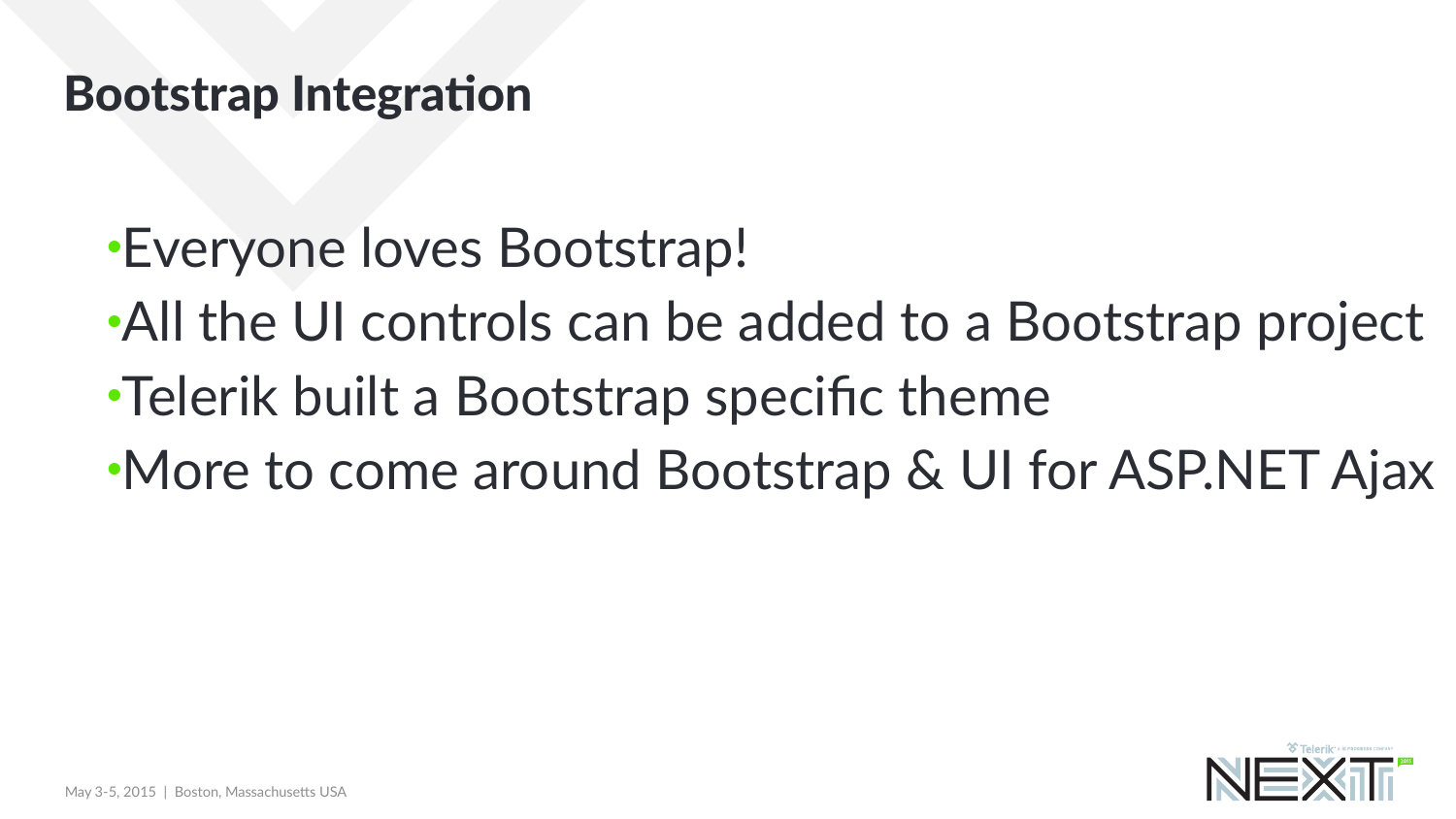

# Bootstrap Integration
Everyone loves Bootstrap!
All the UI controls can be added to a Bootstrap project
Telerik built a Bootstrap specific theme
More to come around Bootstrap & UI for ASP.NET Ajax